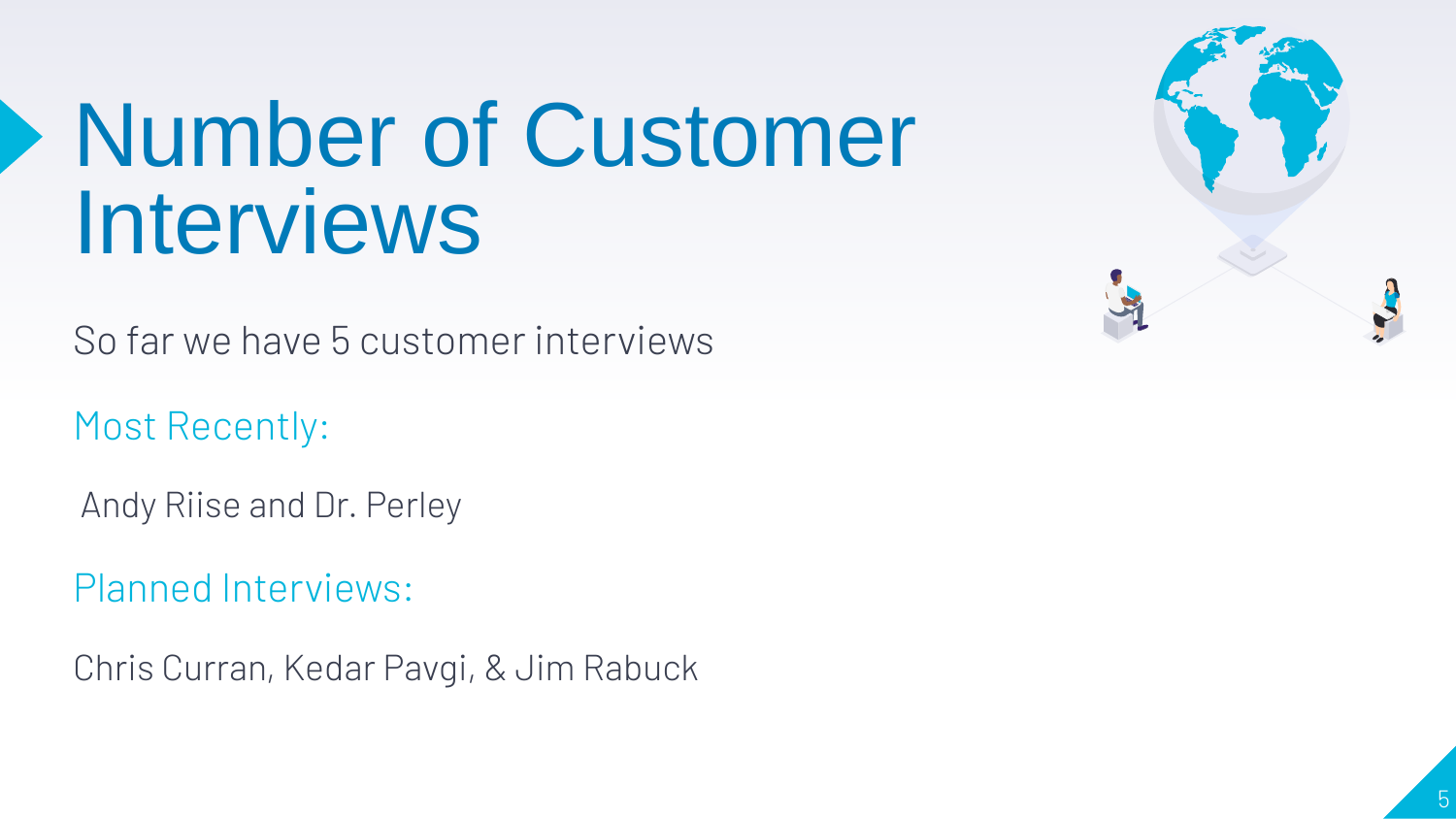

# Number of Customer Interviews

So far we have 5 customer interviews
Most Recently:
 Andy Riise and Dr. Perley
Planned Interviews:
Chris Curran, Kedar Pavgi, & Jim Rabuck
5